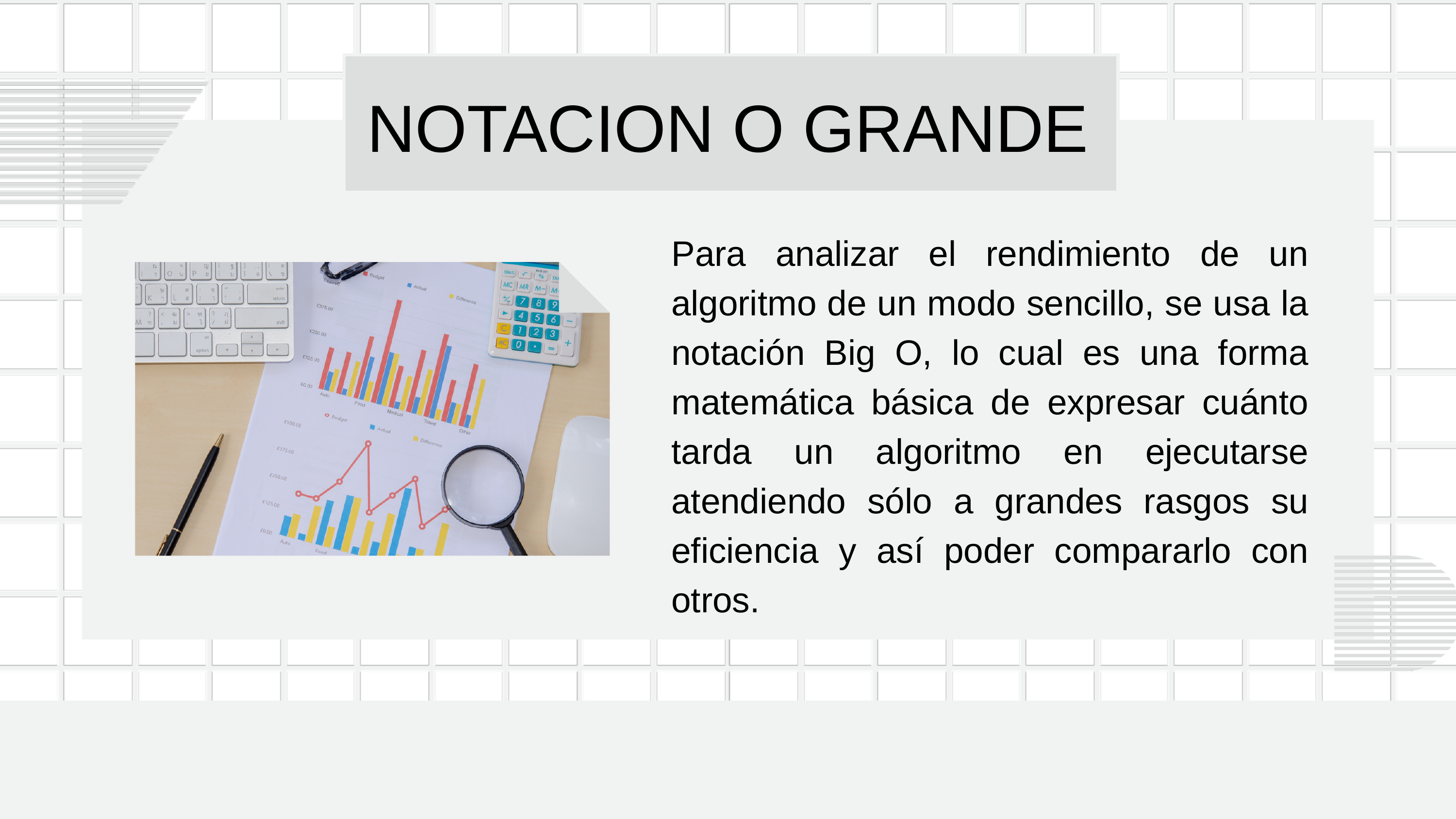

NOTACION O GRANDE

Para analizar el rendimiento de un algoritmo de un modo sencillo, se usa la notación Big O, lo cual es una forma matemática básica de expresar cuánto tarda un algoritmo en ejecutarse atendiendo sólo a grandes rasgos su eficiencia y así poder compararlo con otros.